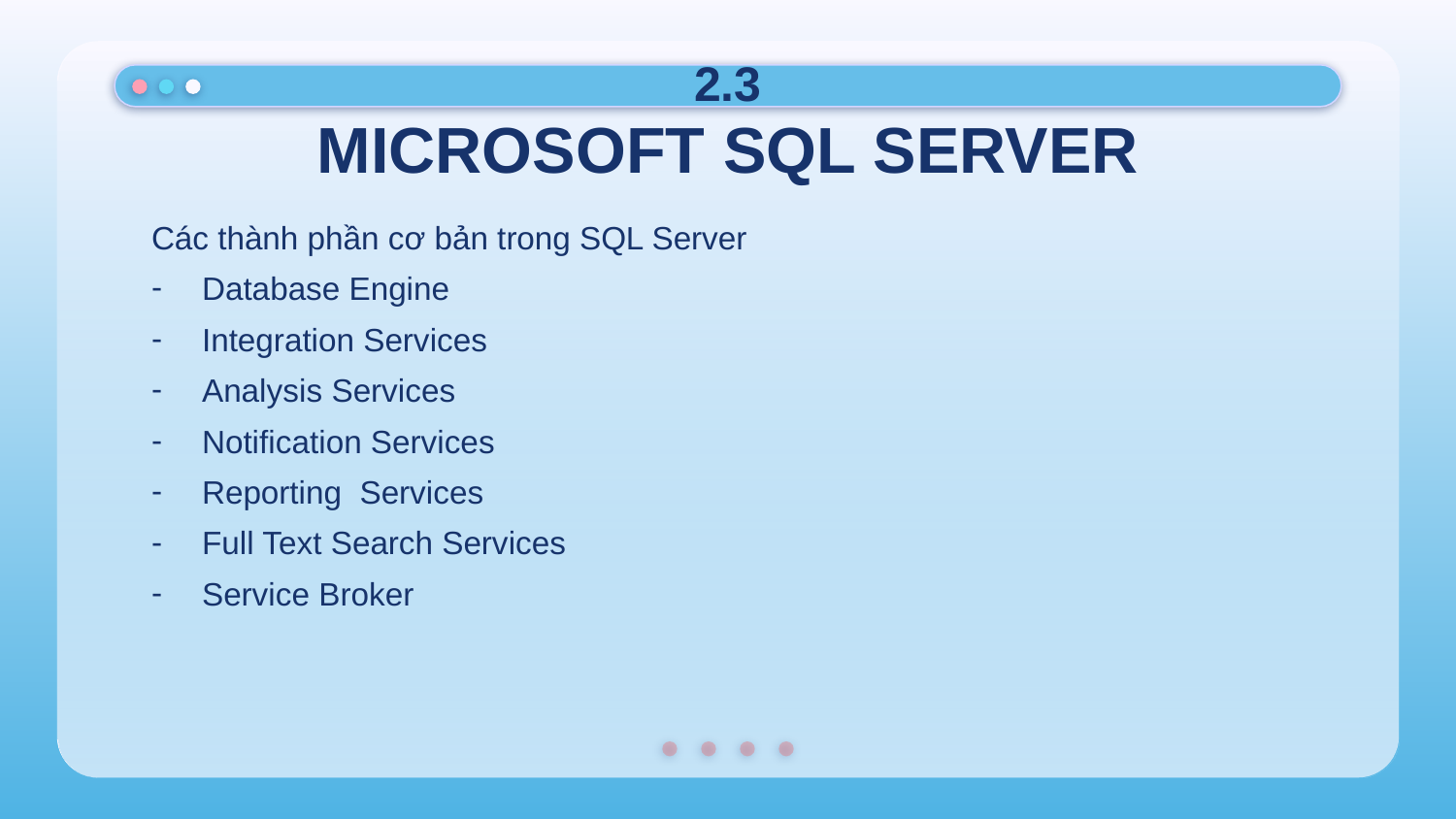

2.3
# MICROSOFT SQL SERVER
Các thành phần cơ bản trong SQL Server
Database Engine
Integration Services
Analysis Services
Notification Services
Reporting  Services
Full Text Search Services
Service Broker